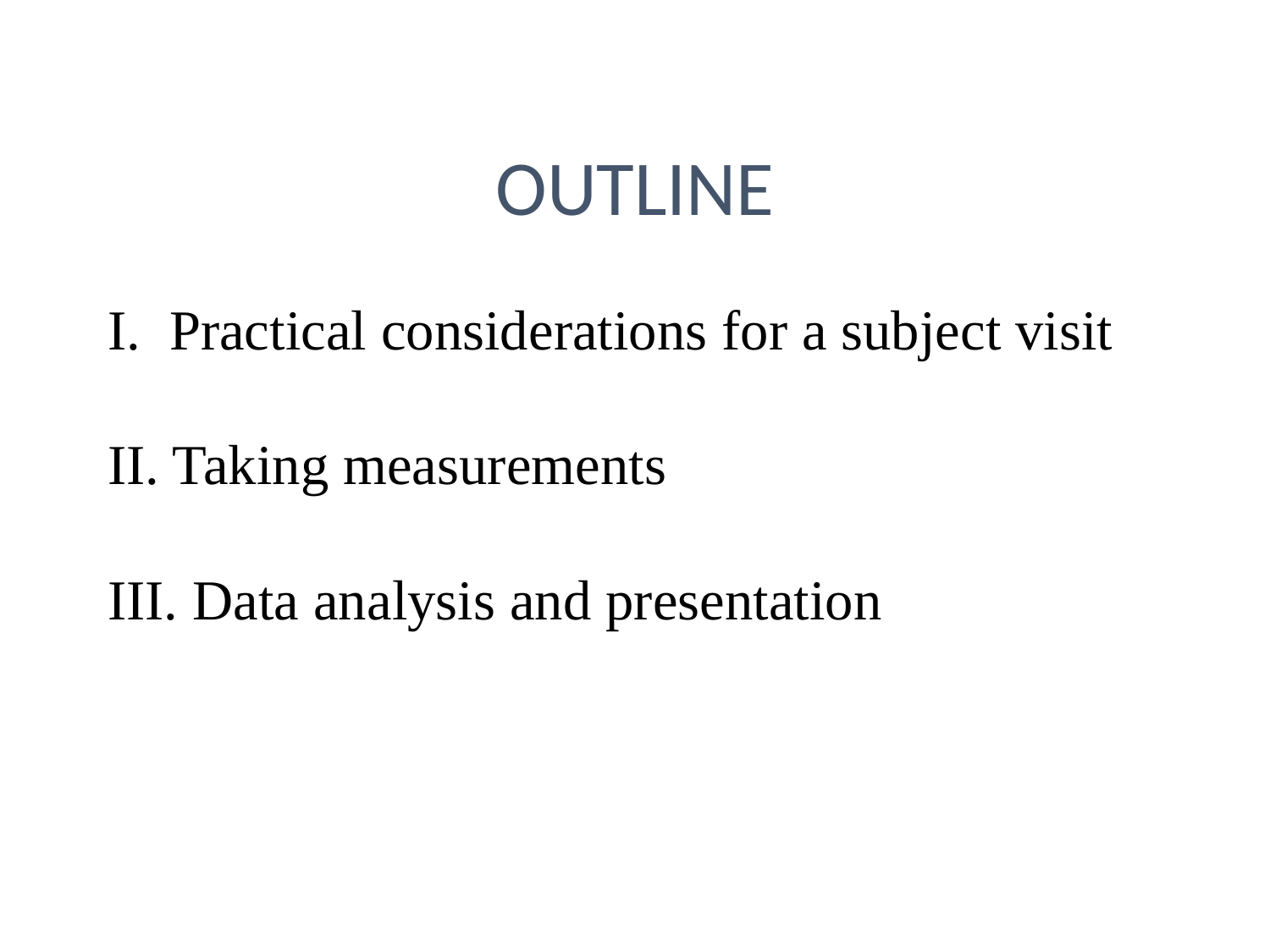

# OUTLINE
I.  Practical considerations for a subject visit

II. Taking measurements

III. Data analysis and presentation